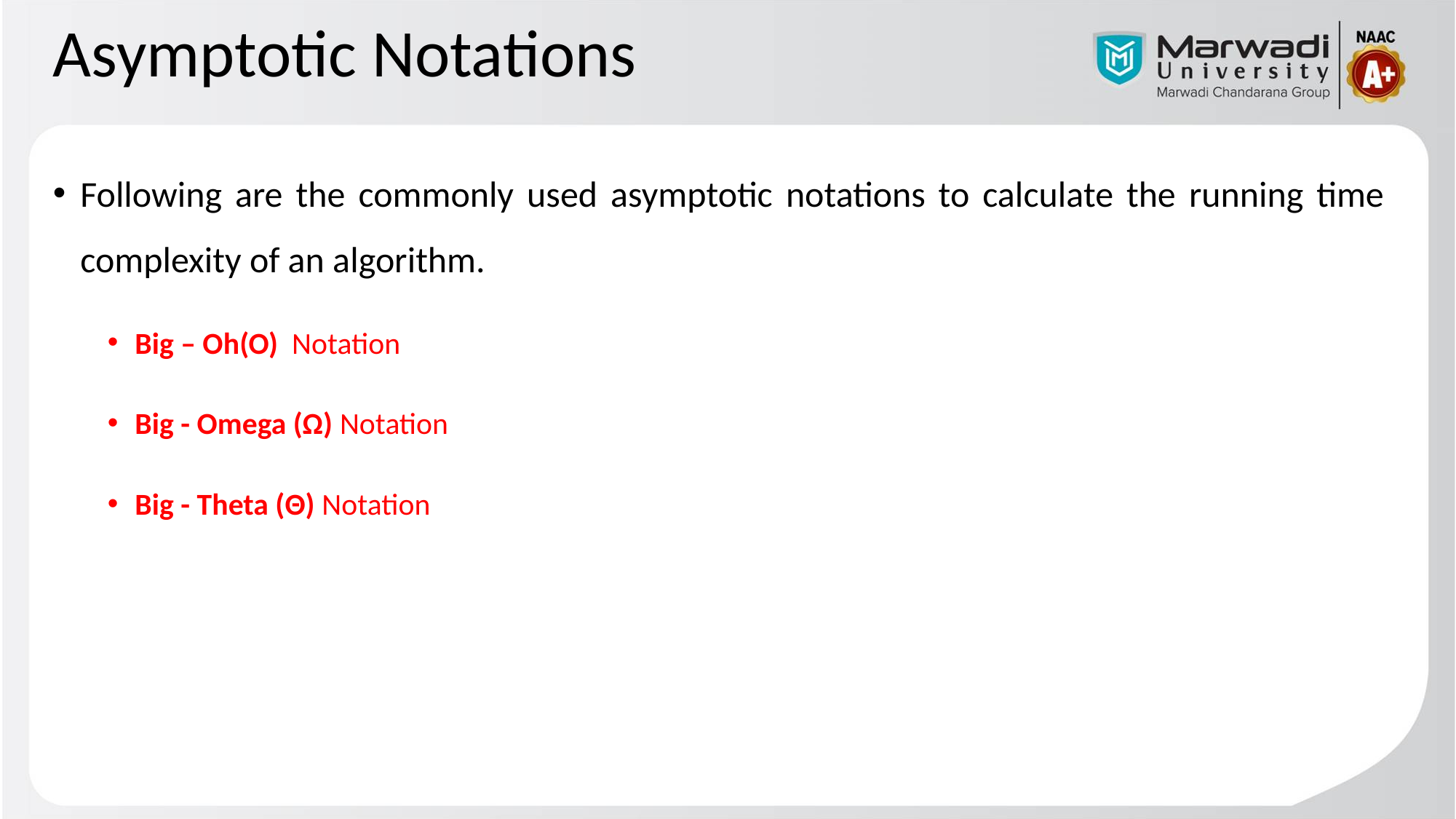

# Asymptotic Notations
Following are the commonly used asymptotic notations to calculate the running time complexity of an algorithm.
Big – Oh(O)  Notation
Big - Omega (Ω) Notation
Big - Theta (Θ) Notation